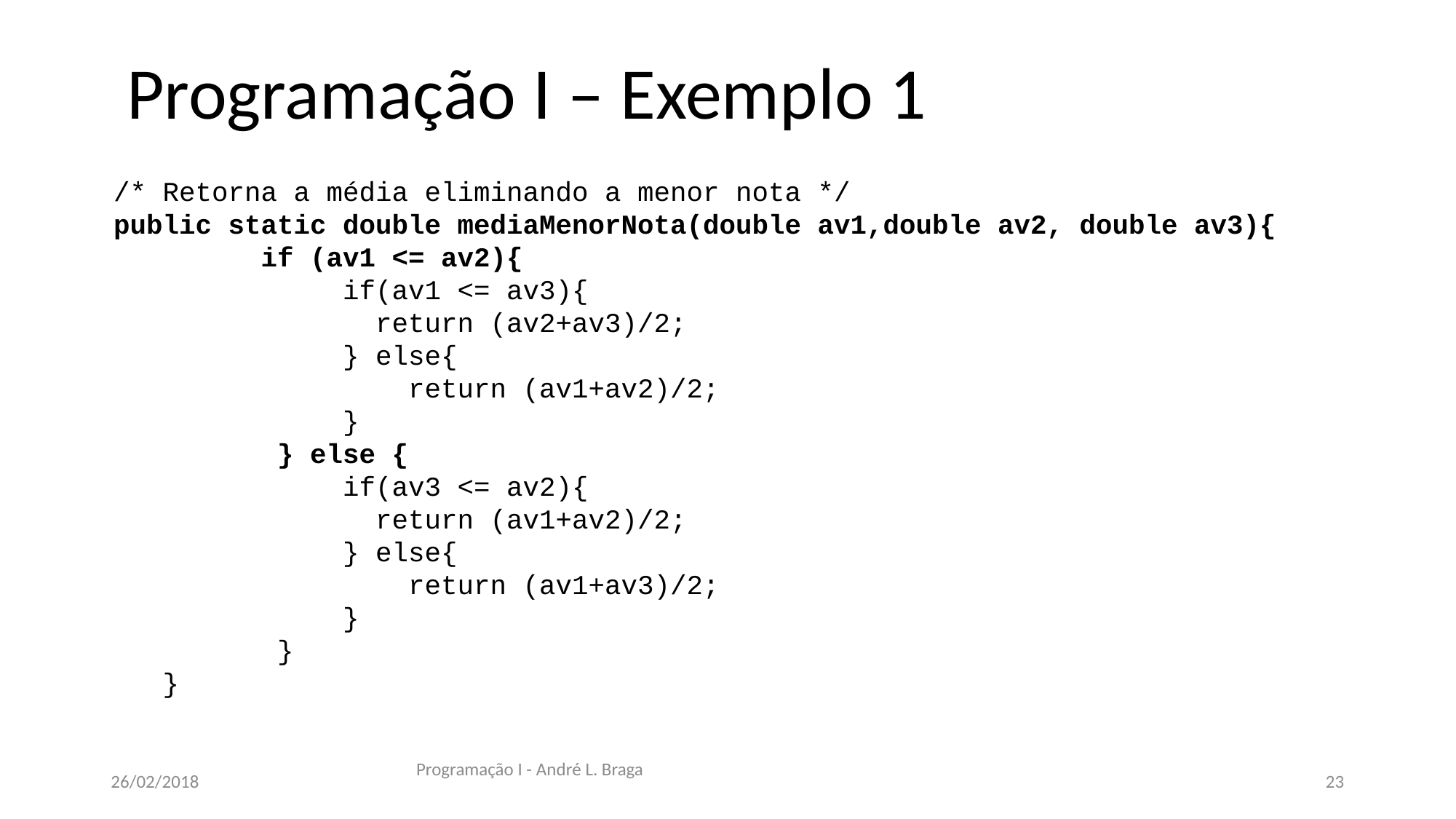

# Programação I – Exemplo 1
  /* Retorna a média eliminando a menor nota */
  public static double mediaMenorNota(double av1,double av2, double av3){
           if (av1 <= av2){
                if(av1 <= av3){
                  return (av2+av3)/2;
                } else{
                    return (av1+av2)/2;
                }
            } else {
                if(av3 <= av2){
                  return (av1+av2)/2;
                } else{
                    return (av1+av3)/2;
                }
            }
     }

Programação I - André L. Braga
26/02/2018
23